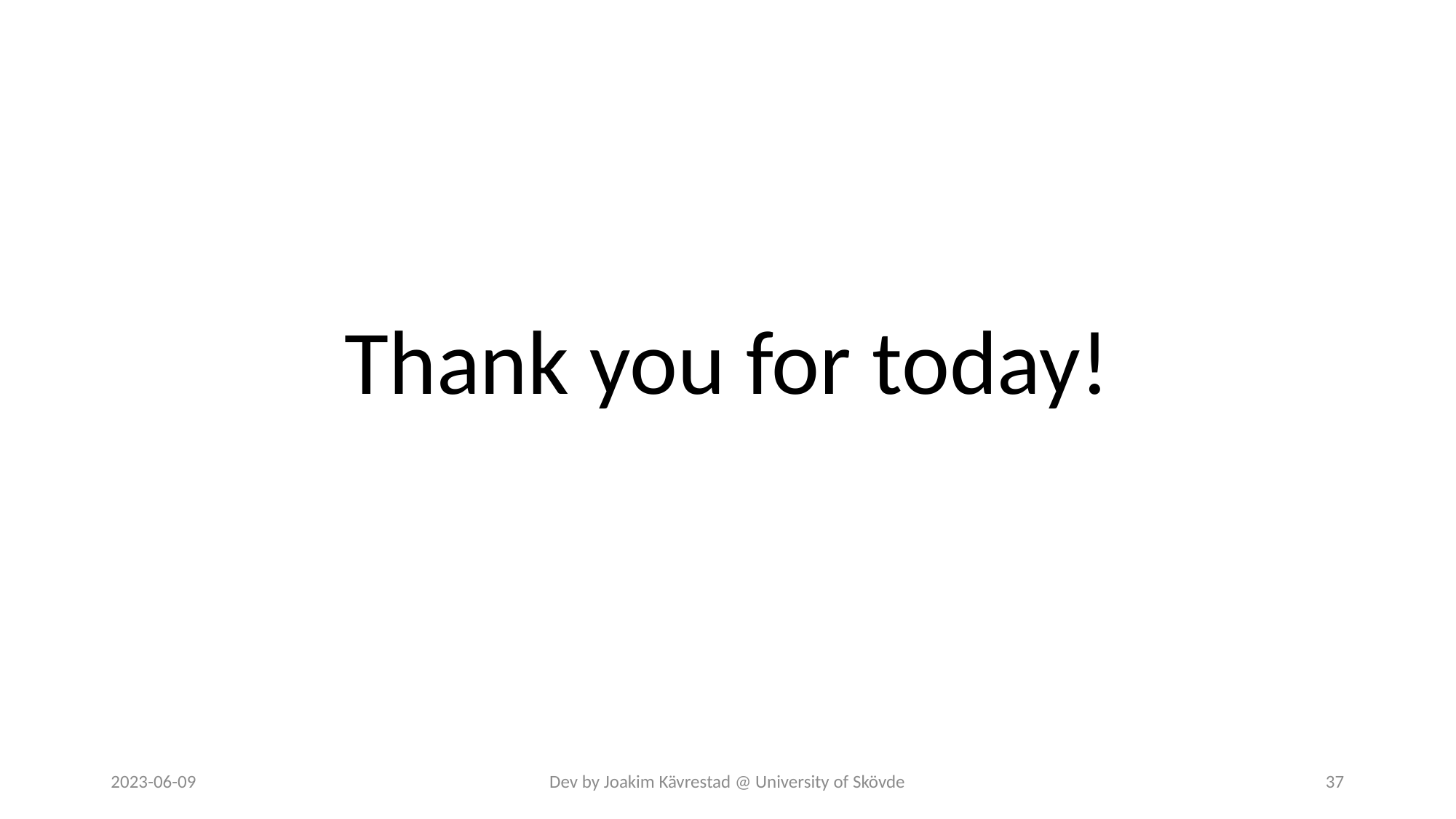

# Thank you for today!

2023-06-09
Dev by Joakim Kävrestad @ University of Skövde
37